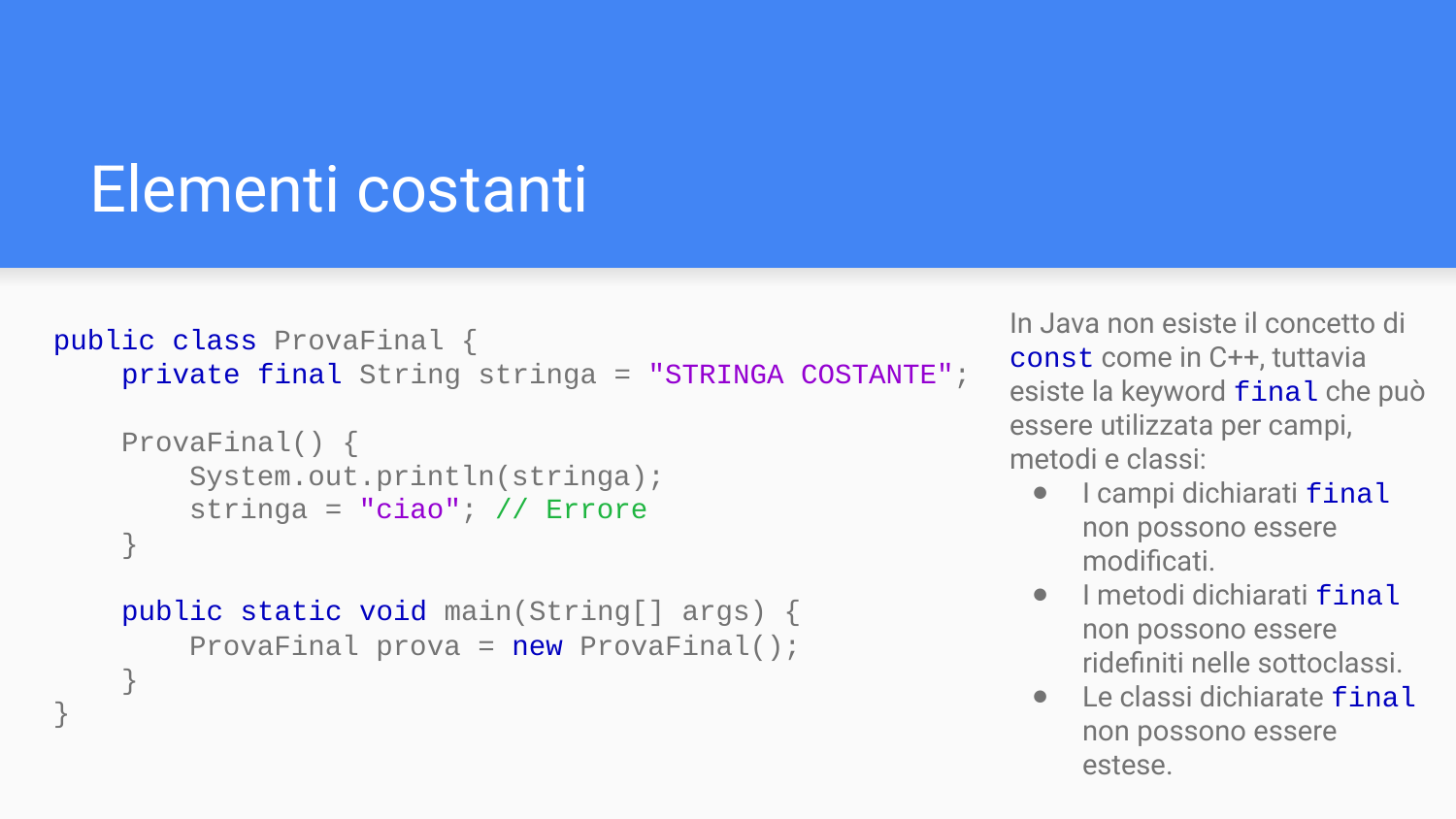

# Elementi costanti
In Java non esiste il concetto di const come in C++, tuttavia esiste la keyword final che può essere utilizzata per campi, metodi e classi:
I campi dichiarati final non possono essere modificati.
I metodi dichiarati final non possono essere ridefiniti nelle sottoclassi.
Le classi dichiarate final non possono essere estese.

public class ProvaFinal {
    private final String stringa = "STRINGA COSTANTE";

    ProvaFinal() {
        System.out.println(stringa);
        stringa = "ciao"; // Errore
    }

    public static void main(String[] args) {
        ProvaFinal prova = new ProvaFinal();
    }
}